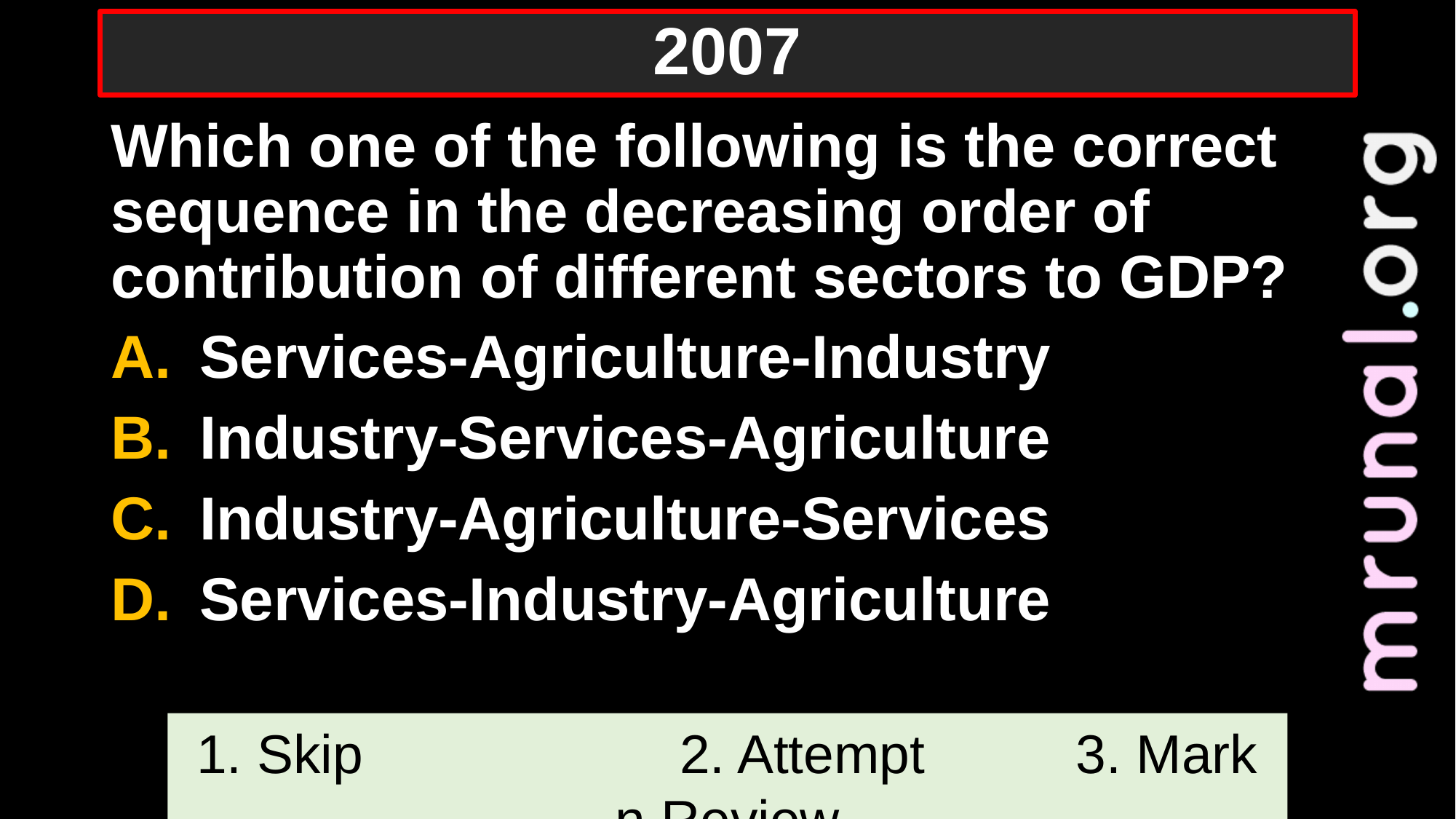

# 2007
Which one of the following is the correct sequence in the decreasing order of contribution of different sectors to GDP?
Services-Agriculture-Industry
Industry-Services-Agriculture
Industry-Agriculture-Services
Services-Industry-Agriculture
1. Skip                     2. Attempt          3. Mark n Review